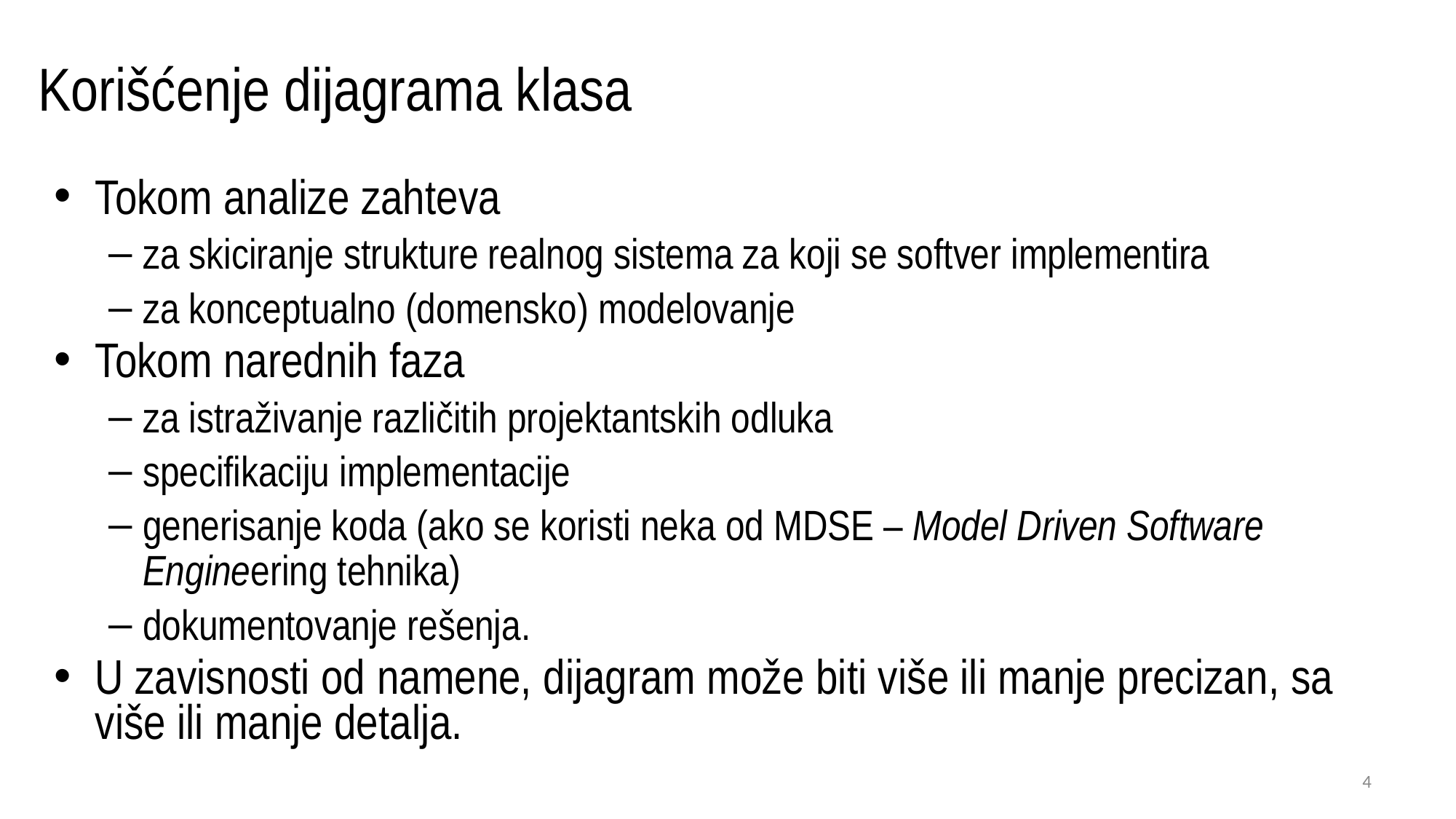

4
# Korišćenje dijagrama klasa
Tokom analize zahteva
za skiciranje strukture realnog sistema za koji se softver implementira
za konceptualno (domensko) modelovanje
Tokom narednih faza
za istraživanje različitih projektantskih odluka
specifikaciju implementacije
generisanje koda (ako se koristi neka od MDSE – Model Driven Software Engineering tehnika)
dokumentovanje rešenja.
U zavisnosti od namene, dijagram može biti više ili manje precizan, sa više ili manje detalja.